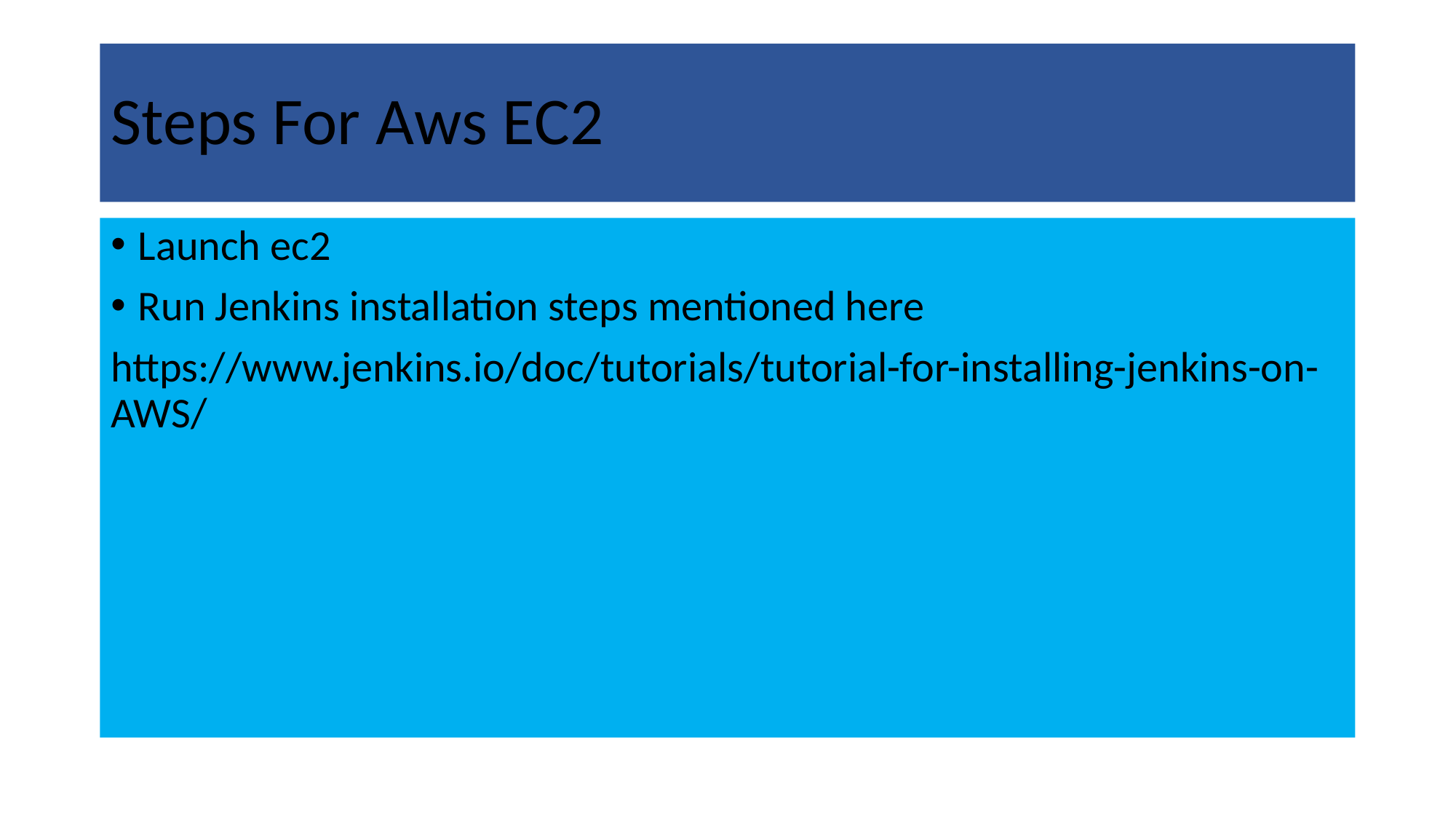

# Steps For Aws EC2
Launch ec2
Run Jenkins installation steps mentioned here
https://www.jenkins.io/doc/tutorials/tutorial-for-installing-jenkins-on-AWS/